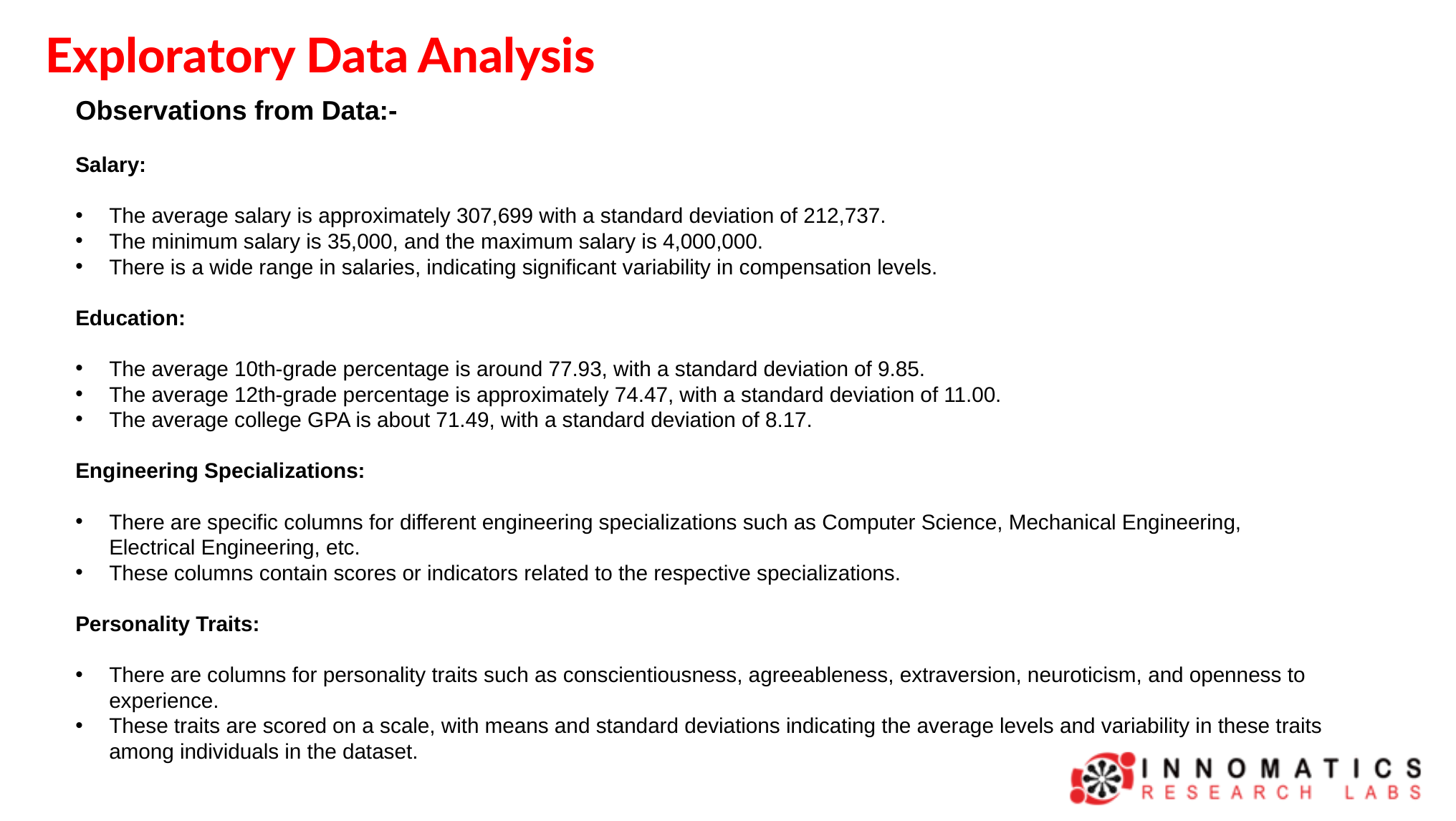

Exploratory Data Analysis
Observations from Data:-

Salary:

The average salary is approximately 307,699 with a standard deviation of 212,737.
The minimum salary is 35,000, and the maximum salary is 4,000,000.
There is a wide range in salaries, indicating significant variability in compensation levels.

Education:

The average 10th-grade percentage is around 77.93, with a standard deviation of 9.85.
The average 12th-grade percentage is approximately 74.47, with a standard deviation of 11.00.
The average college GPA is about 71.49, with a standard deviation of 8.17.

Engineering Specializations:

There are specific columns for different engineering specializations such as Computer Science, Mechanical Engineering, Electrical Engineering, etc.
These columns contain scores or indicators related to the respective specializations.

Personality Traits:

There are columns for personality traits such as conscientiousness, agreeableness, extraversion, neuroticism, and openness to experience.
These traits are scored on a scale, with means and standard deviations indicating the average levels and variability in these traits among individuals in the dataset.